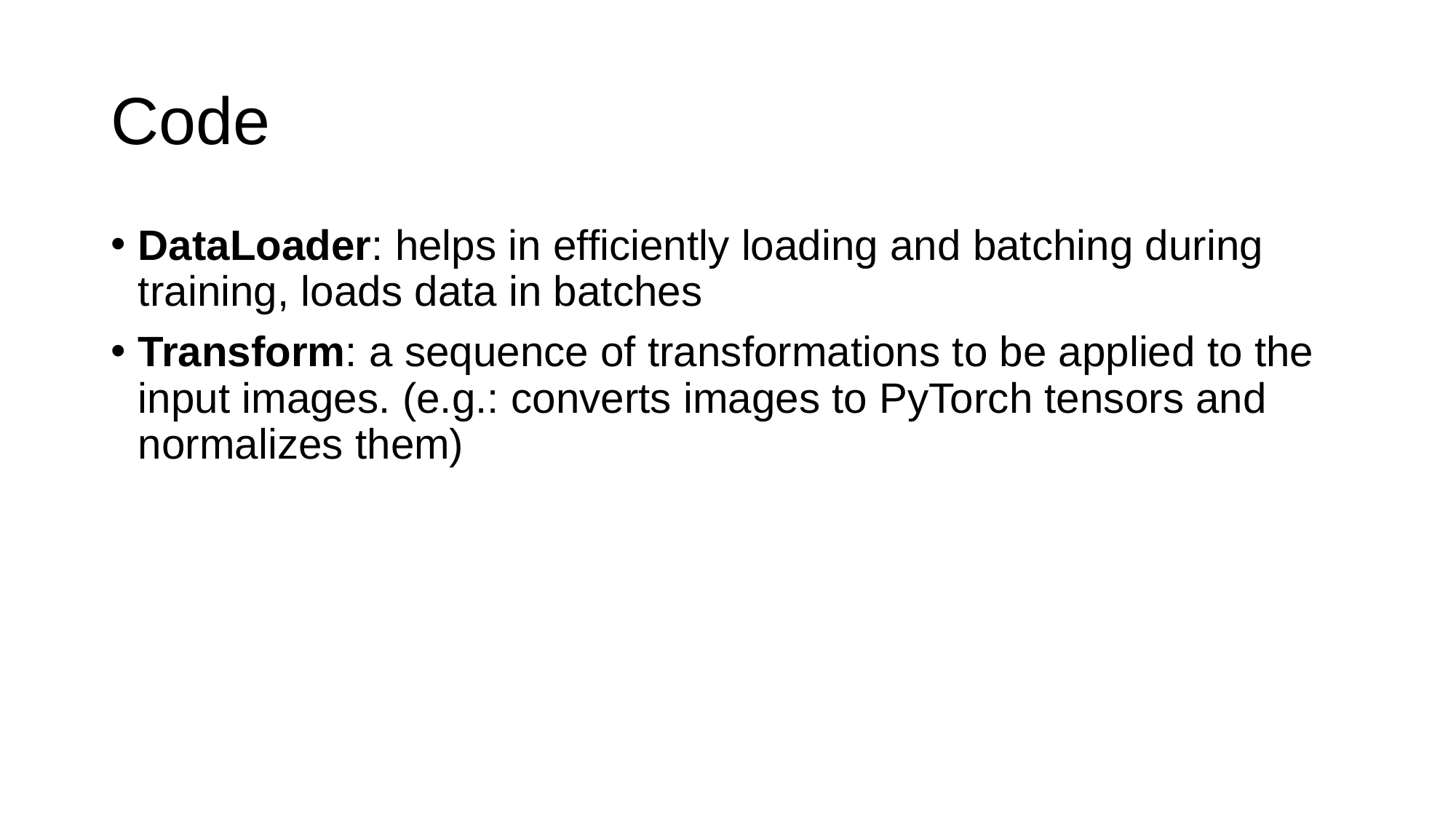

# Code
DataLoader: helps in efficiently loading and batching during training, loads data in batches
Transform: a sequence of transformations to be applied to the input images. (e.g.: converts images to PyTorch tensors and normalizes them)